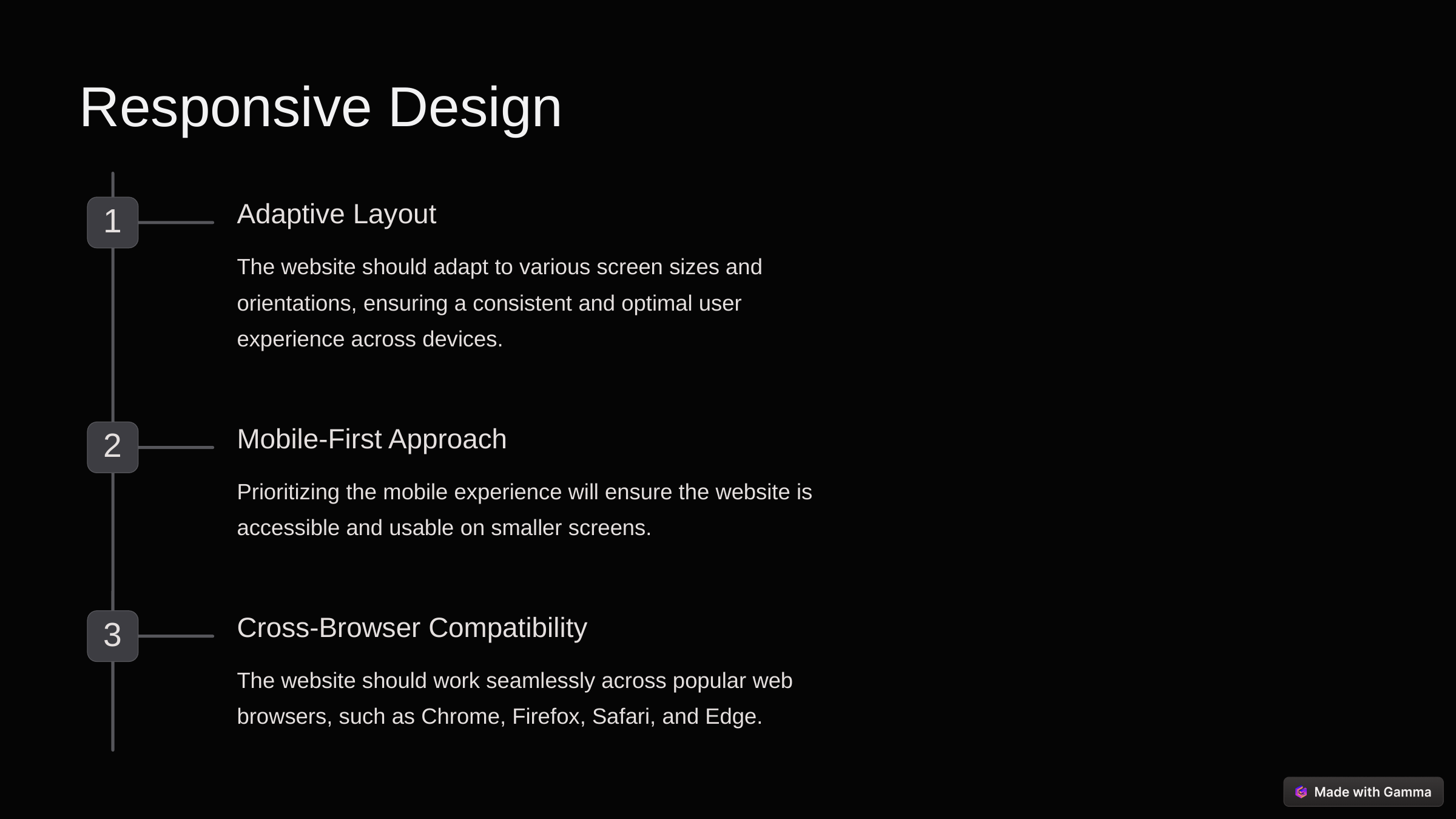

Responsive Design

Adaptive Layout

1

The website should adapt to various screen sizes and orientations, ensuring a consistent and optimal user experience across devices.
Mobile-First Approach

2

Prioritizing the mobile experience will ensure the website is accessible and usable on smaller screens.
Cross-Browser Compatibility

3

The website should work seamlessly across popular web browsers, such as Chrome, Firefox, Safari, and Edge.